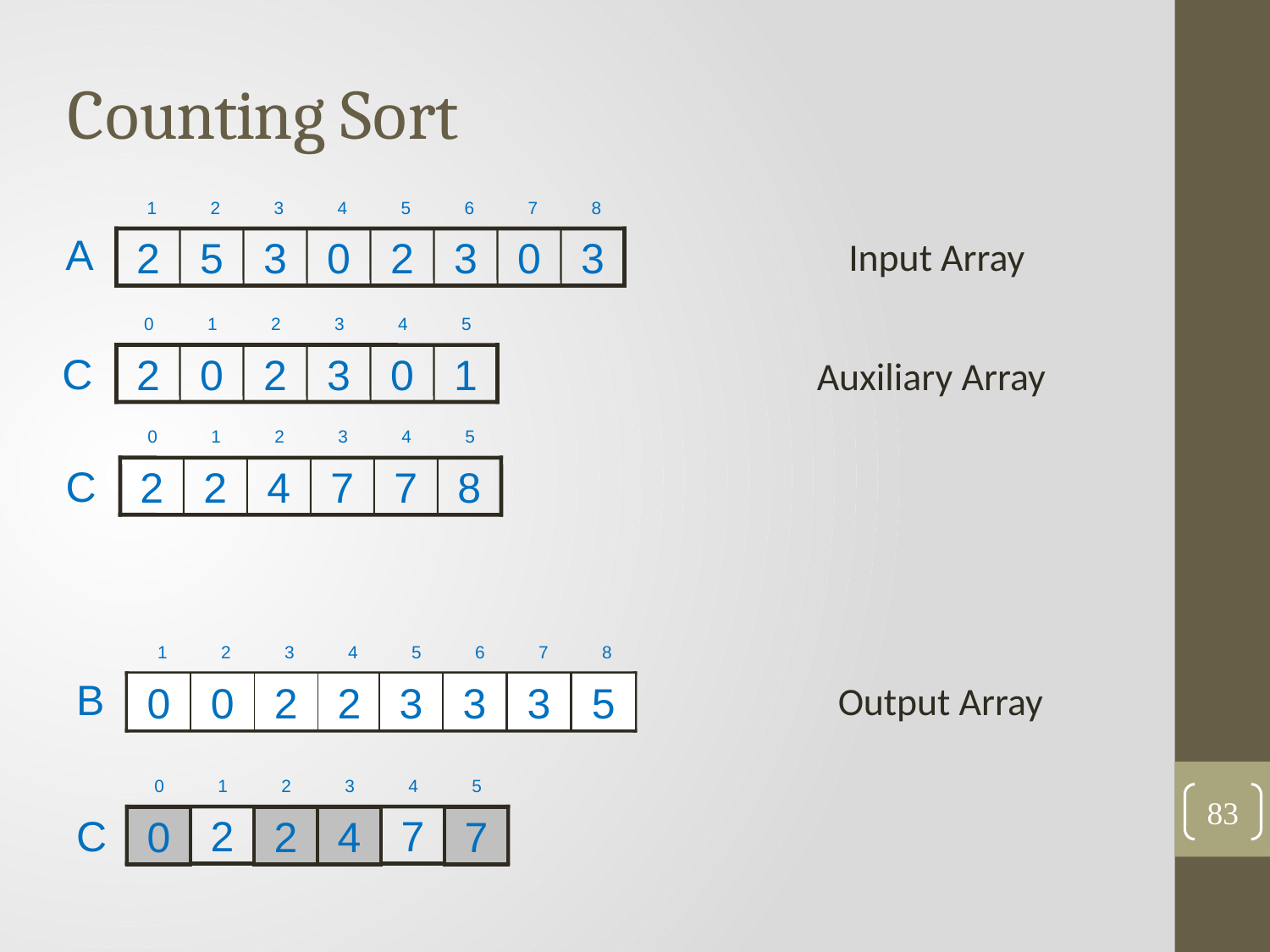

# Counting Sort
1
2
3
4
5
6
7
8
2

5

3

0

2

3

0

3

A
Input Array
0
1
2
3
4
5
C

2
0
2
3
0
1
Auxiliary Array
0
1
2
3
4
5
C

2
2
4
7
7
8
1
2
3
4
5
6
7
8

B

Output Array
2
0
0
2
3
3
3
5
0
1
2
3
4
5
C
2

2

4

7

8

7
83
1
0
3
2
6
5
4
7